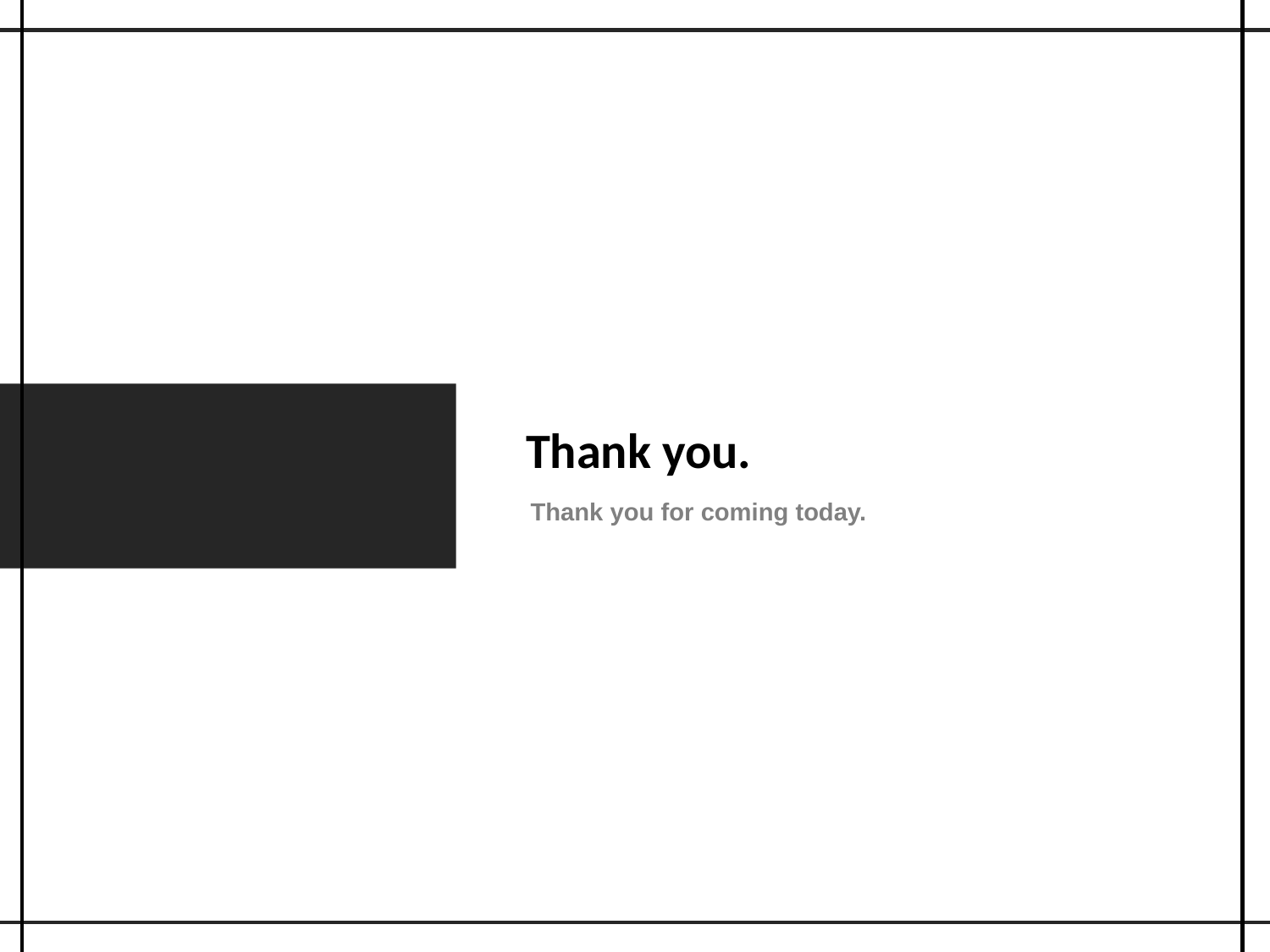

Thank you.
Thank you for coming today.